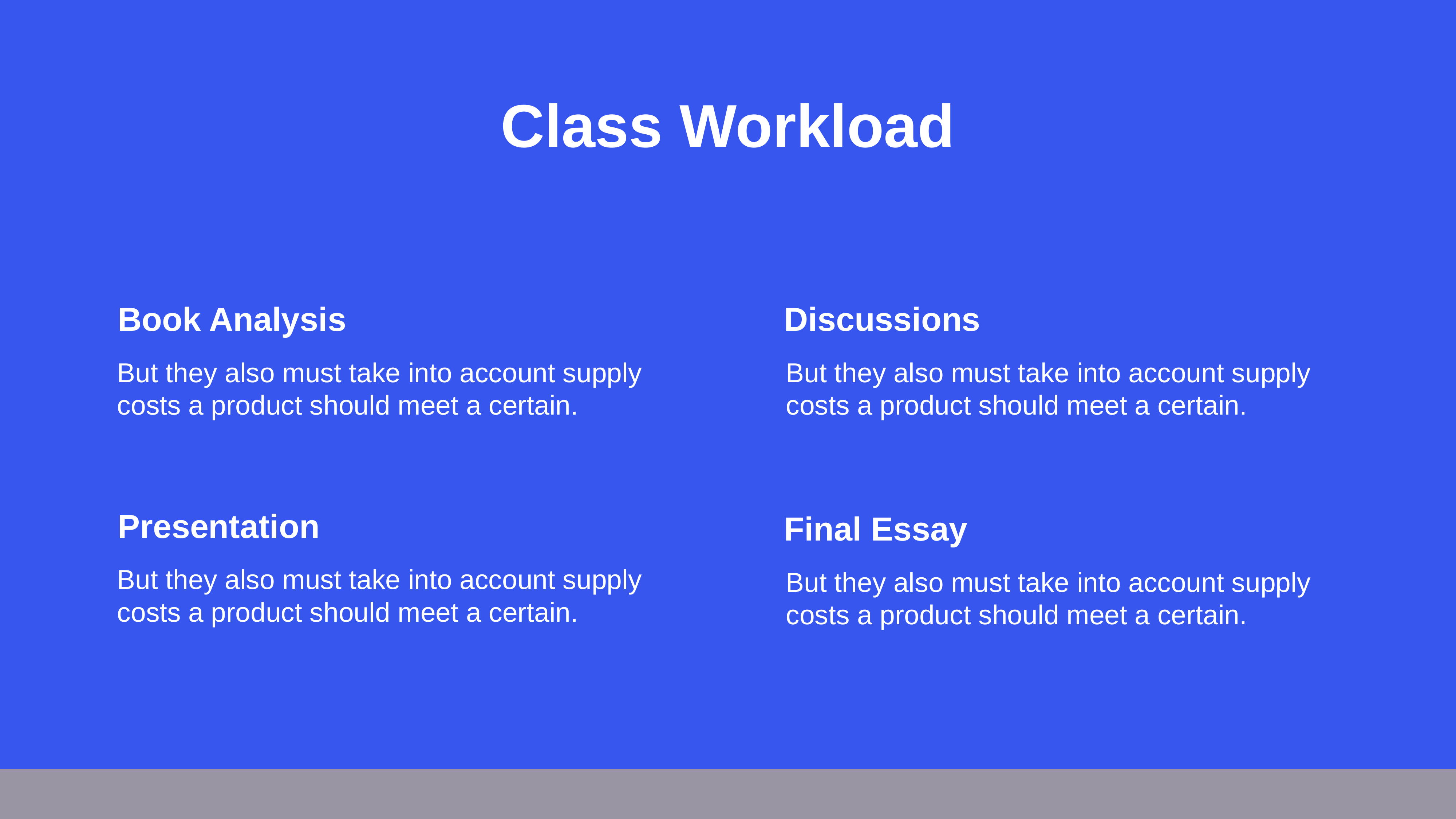

Class Workload
Book Analysis
Discussions
But they also must take into account supply costs a product should meet a certain.
But they also must take into account supply costs a product should meet a certain.
Presentation
Final Essay
But they also must take into account supply costs a product should meet a certain.
But they also must take into account supply costs a product should meet a certain.